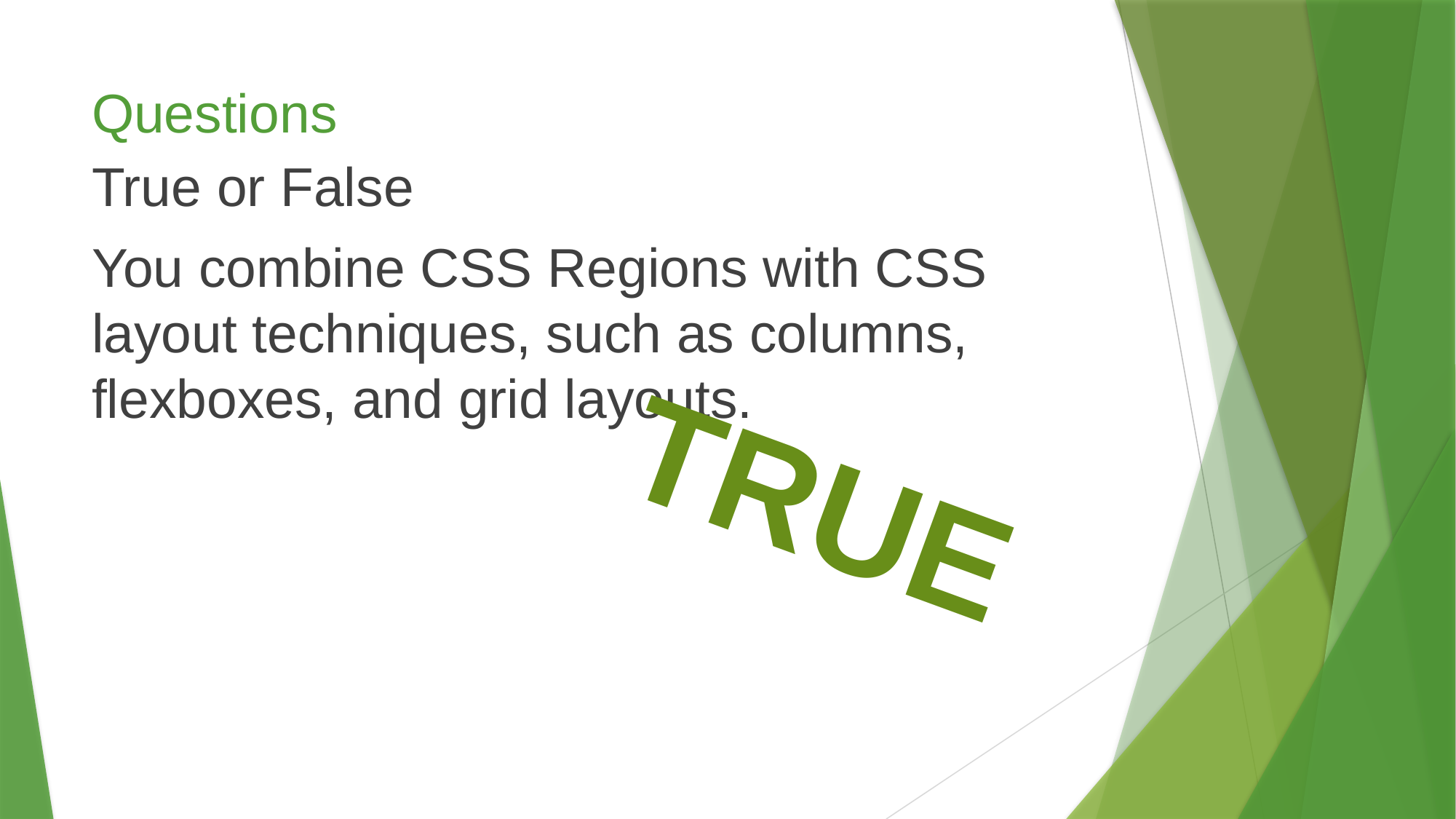

# Questions
True or False
You combine CSS Regions with CSS layout techniques, such as columns, flexboxes, and grid layouts.
TRUE